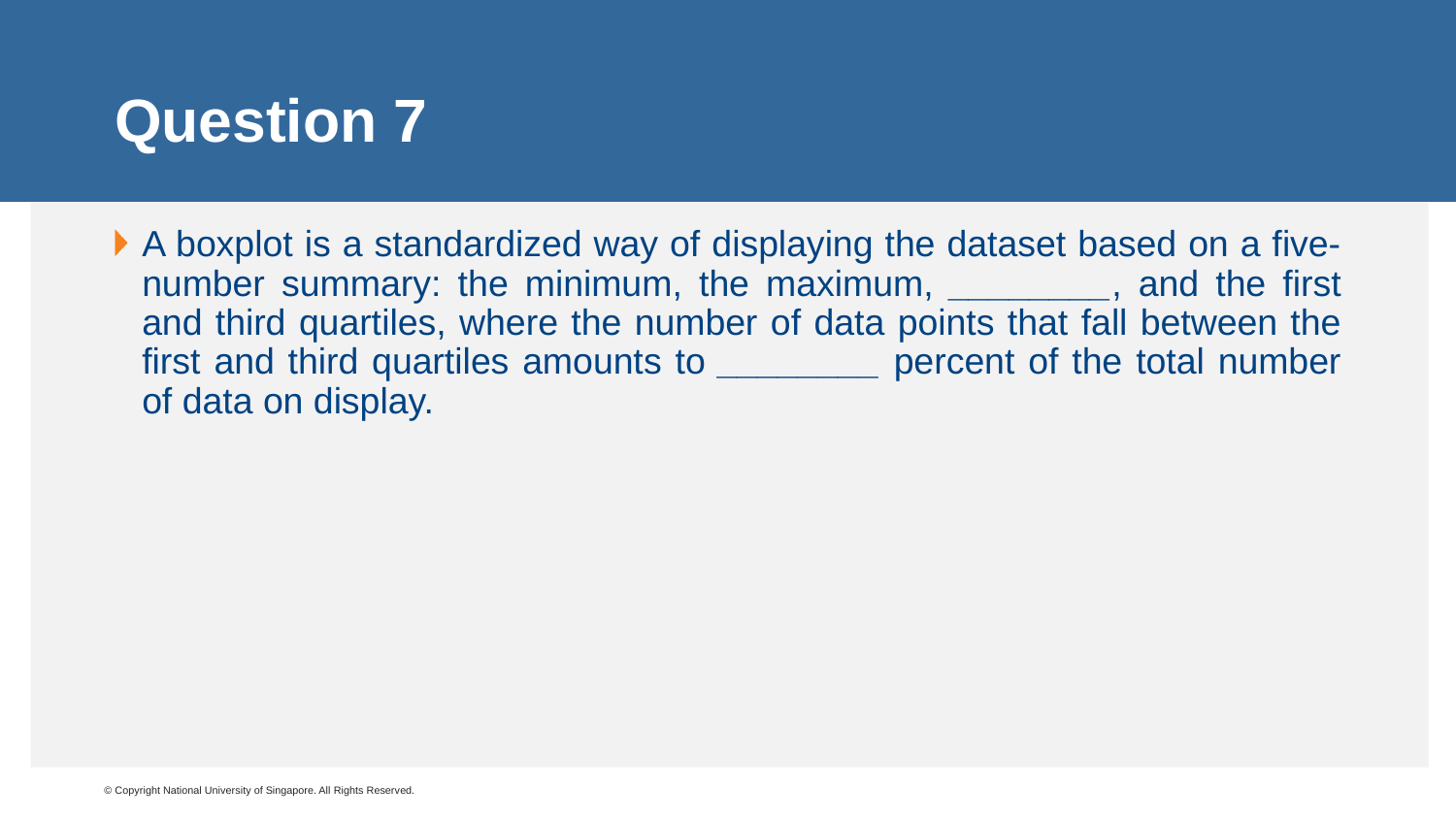

# Question 7
A boxplot is a standardized way of displaying the dataset based on a five-number summary: the minimum, the maximum, ________, and the first and third quartiles, where the number of data points that fall between the first and third quartiles amounts to ________ percent of the total number of data on display.